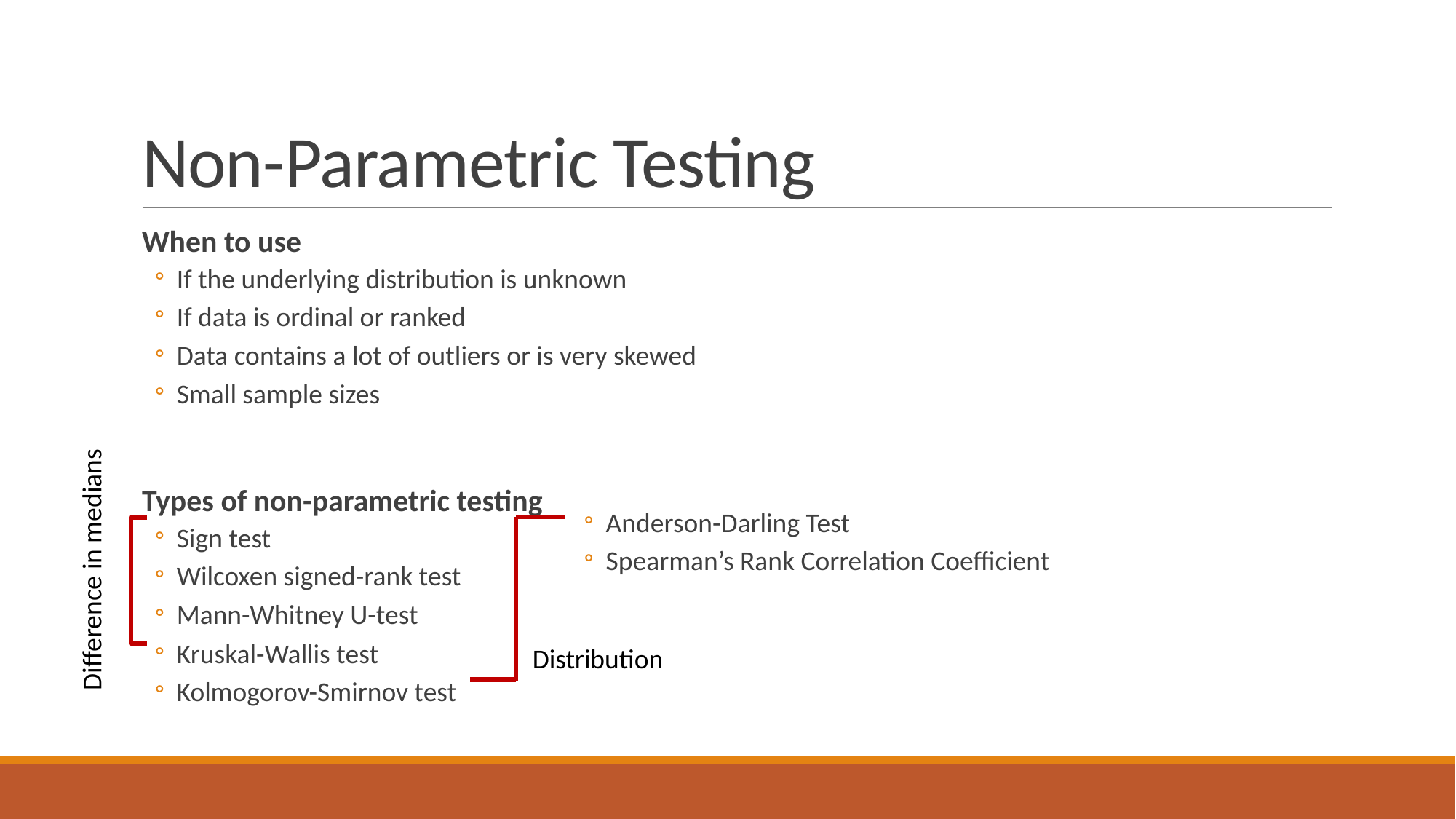

# Non-Parametric Testing
When to use
If the underlying distribution is unknown
If data is ordinal or ranked
Data contains a lot of outliers or is very skewed
Small sample sizes

Types of non-parametric testing
Sign test
Wilcoxen signed-rank test
Mann-Whitney U-test
Kruskal-Wallis test
Kolmogorov-Smirnov test

Anderson-Darling Test
Spearman’s Rank Correlation Coefficient

Difference in medians
Distribution